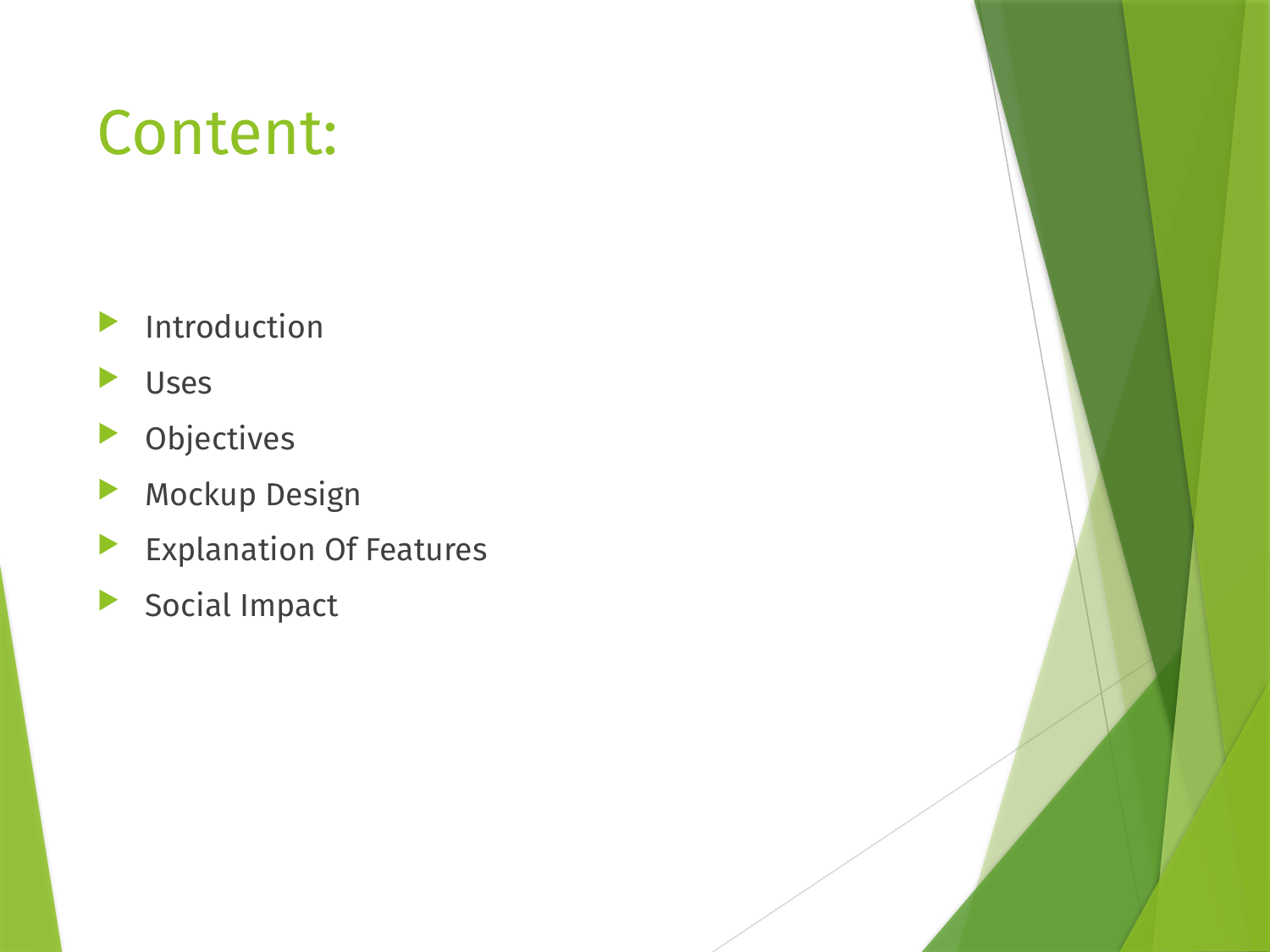

# Content:
Introduction
Uses
Objectives
Mockup Design
Explanation Of Features
Social Impact